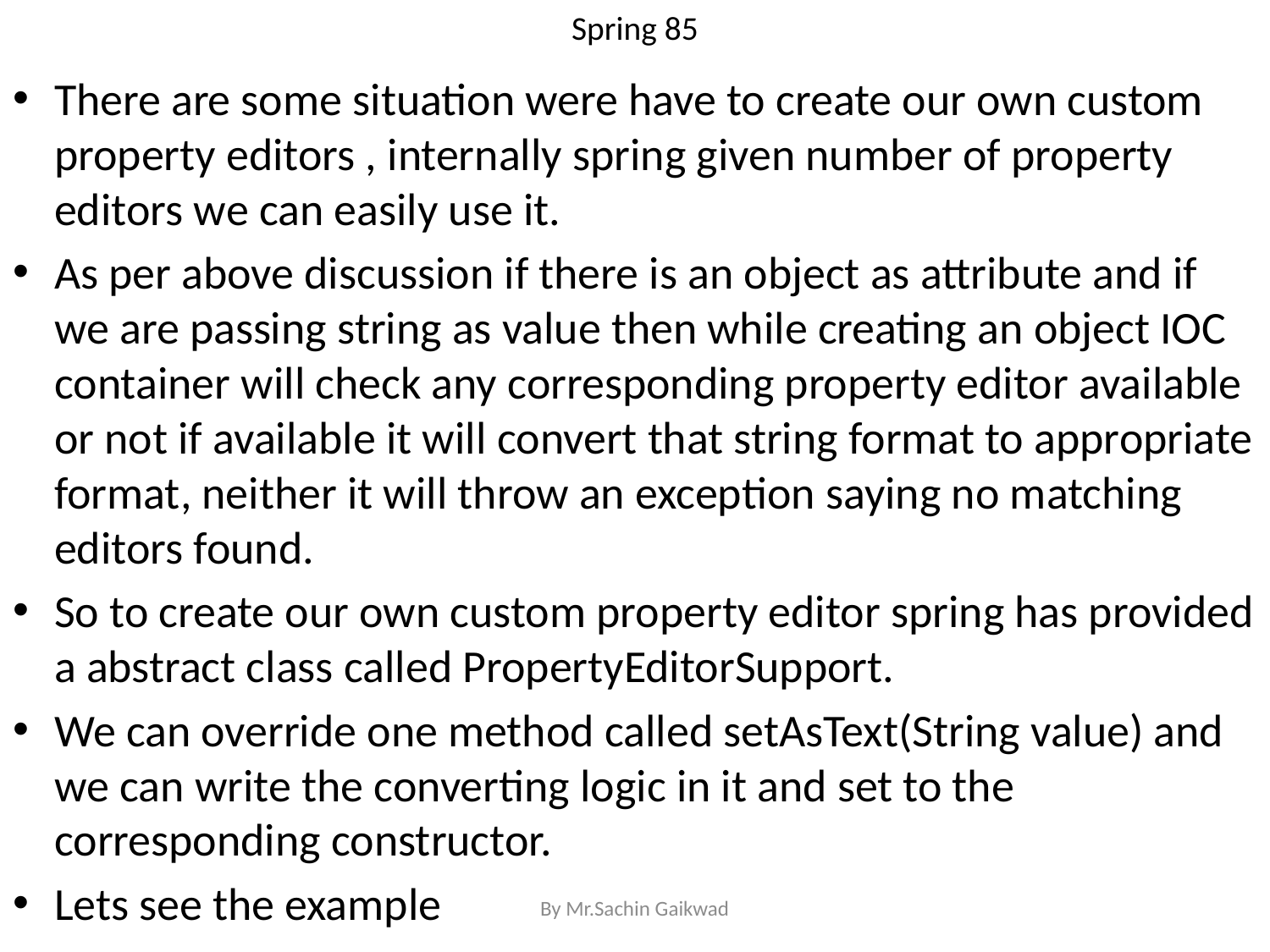

# Spring 85
There are some situation were have to create our own custom property editors , internally spring given number of property editors we can easily use it.
As per above discussion if there is an object as attribute and if we are passing string as value then while creating an object IOC container will check any corresponding property editor available or not if available it will convert that string format to appropriate format, neither it will throw an exception saying no matching editors found.
So to create our own custom property editor spring has provided a abstract class called PropertyEditorSupport.
We can override one method called setAsText(String value) and we can write the converting logic in it and set to the corresponding constructor.
Lets see the example
By Mr.Sachin Gaikwad